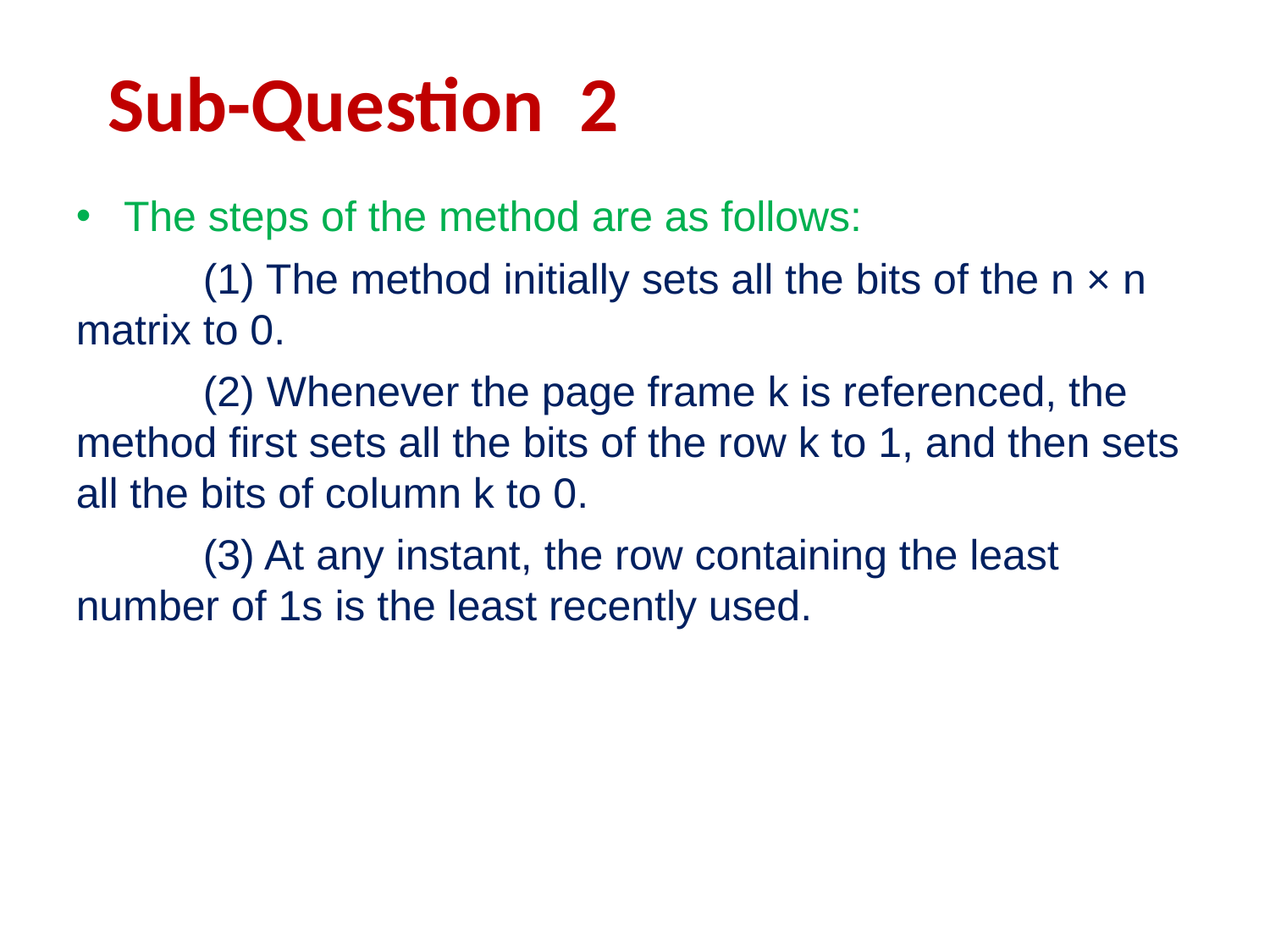

Sub-Question  2
The steps of the method are as follows:
	(1) The method initially sets all the bits of the n × n matrix to 0.
	(2) Whenever the page frame k is referenced, the method first sets all the bits of the row k to 1, and then sets all the bits of column k to 0.
	(3) At any instant, the row containing the least number of 1s is the least recently used.